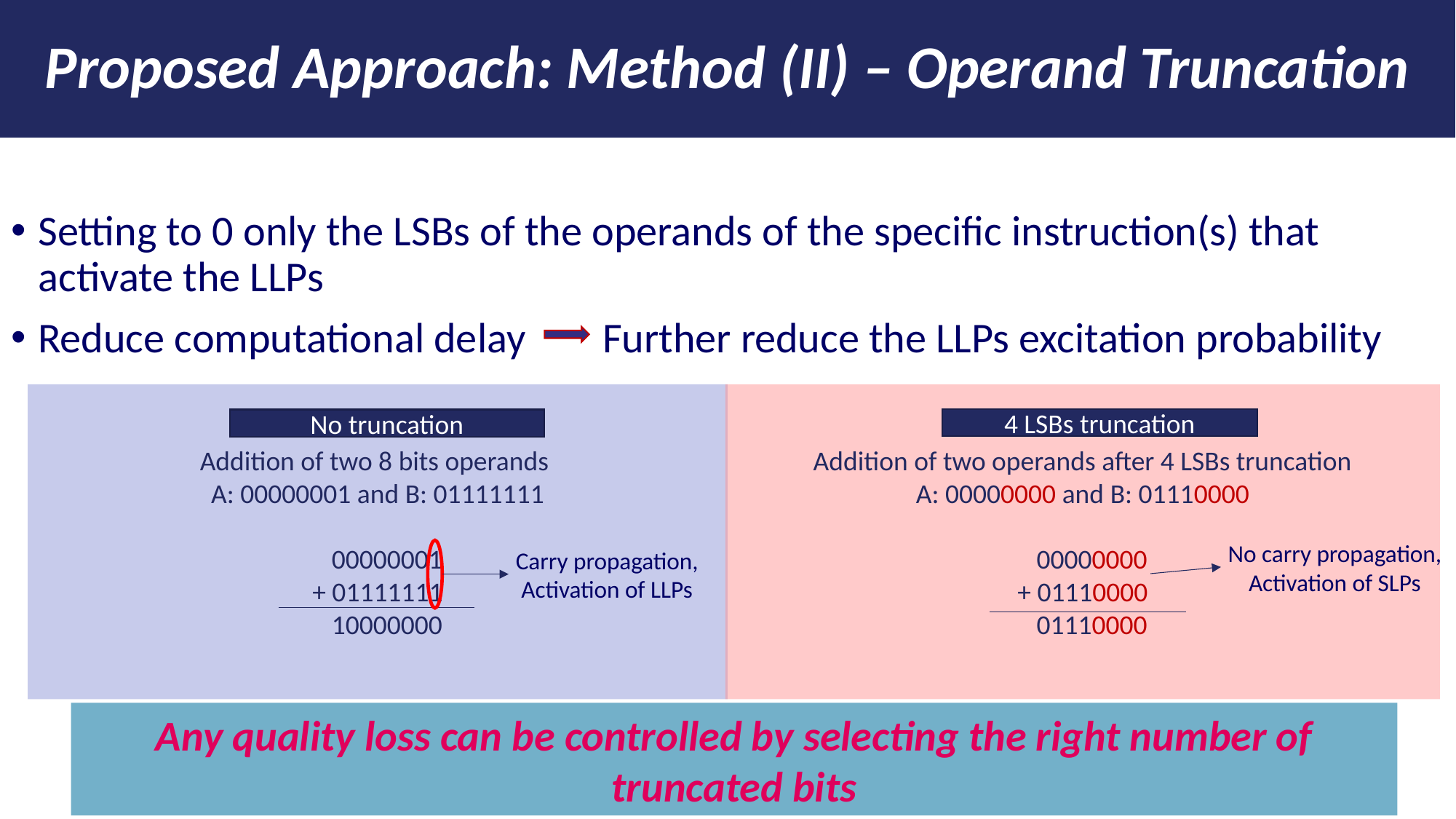

# Proposed Approach: Method (II) – Operand Truncation

Setting to 0 only the LSBs of the operands of the specific instruction(s) that activate the LLPs
Reduce computational delay        Further reduce the LLPs excitation probability

Addition of two 8 bits operands
A: 00000001 and B: 01111111

   00000001
+ 01111111
   10000000
Addition of two operands after 4 LSBs truncation
A: 00000000 and B: 01110000

   00000000
+ 01110000
   01110000
4 LSBs truncation
No truncation

No carry propagation,
Activation of SLPs
Carry propagation,
Activation of LLPs
Any quality loss can be controlled by selecting the right number of truncated bits
7